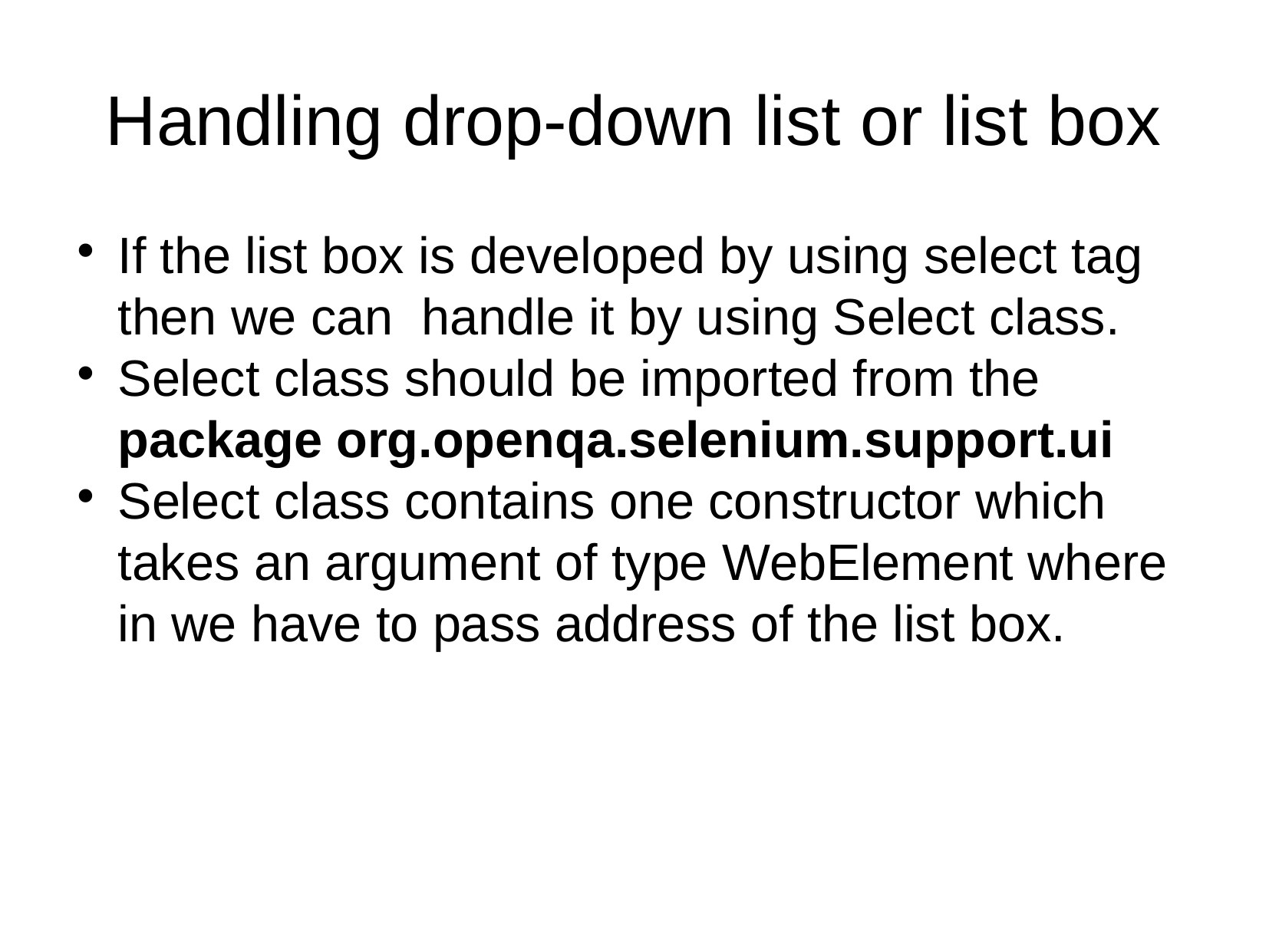

Handling drop-down list or list box
If the list box is developed by using select tag then we can  handle it by using Select class.
Select class should be imported from the package org.openqa.selenium.support.ui
Select class contains one constructor which takes an argument of type WebElement where in we have to pass address of the list box.